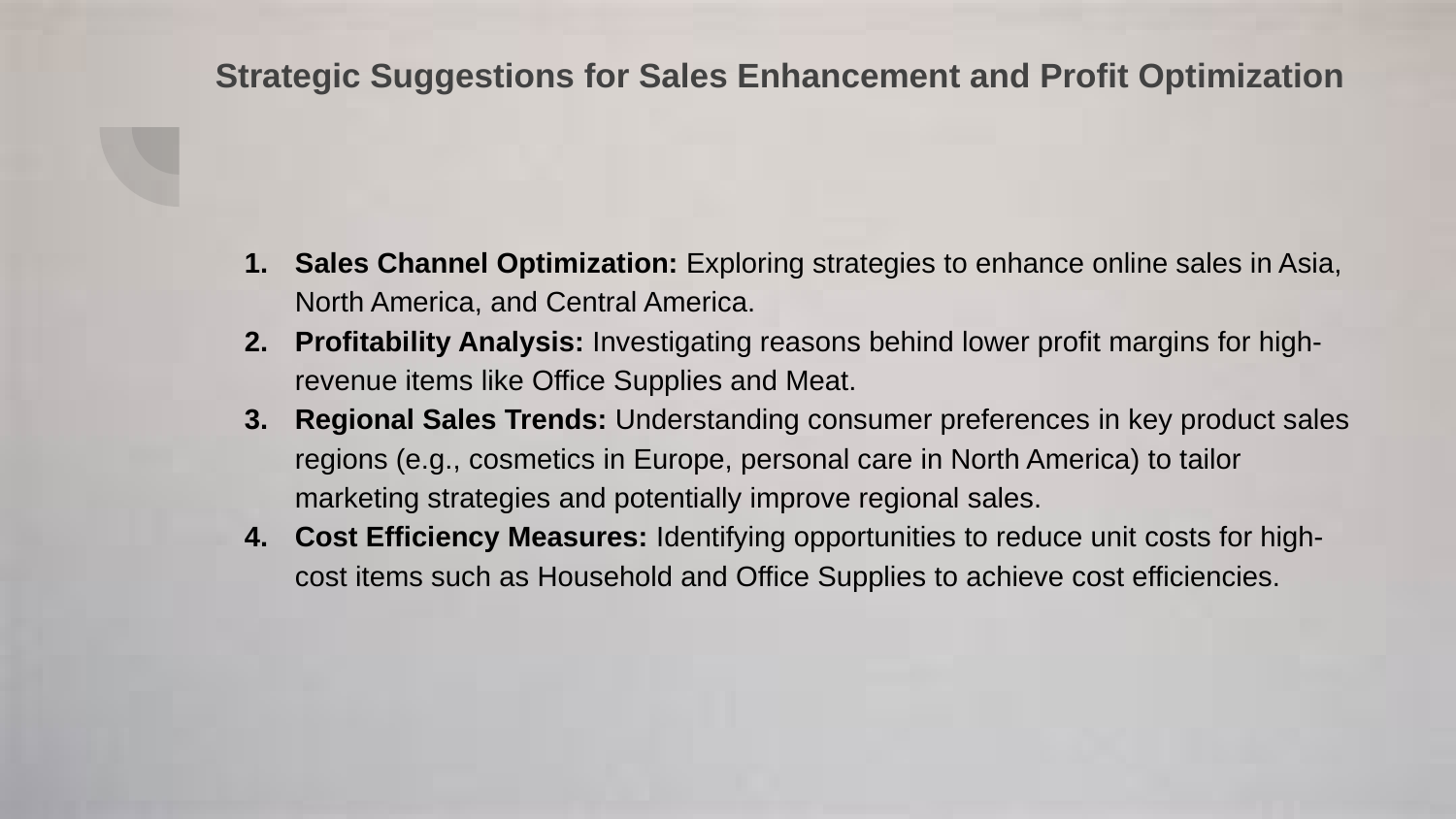

# Strategic Suggestions for Sales Enhancement and Profit Optimization
Sales Channel Optimization: Exploring strategies to enhance online sales in Asia, North America, and Central America.
Profitability Analysis: Investigating reasons behind lower profit margins for high-revenue items like Office Supplies and Meat.
Regional Sales Trends: Understanding consumer preferences in key product sales regions (e.g., cosmetics in Europe, personal care in North America) to tailor marketing strategies and potentially improve regional sales.
Cost Efficiency Measures: Identifying opportunities to reduce unit costs for high-cost items such as Household and Office Supplies to achieve cost efficiencies.